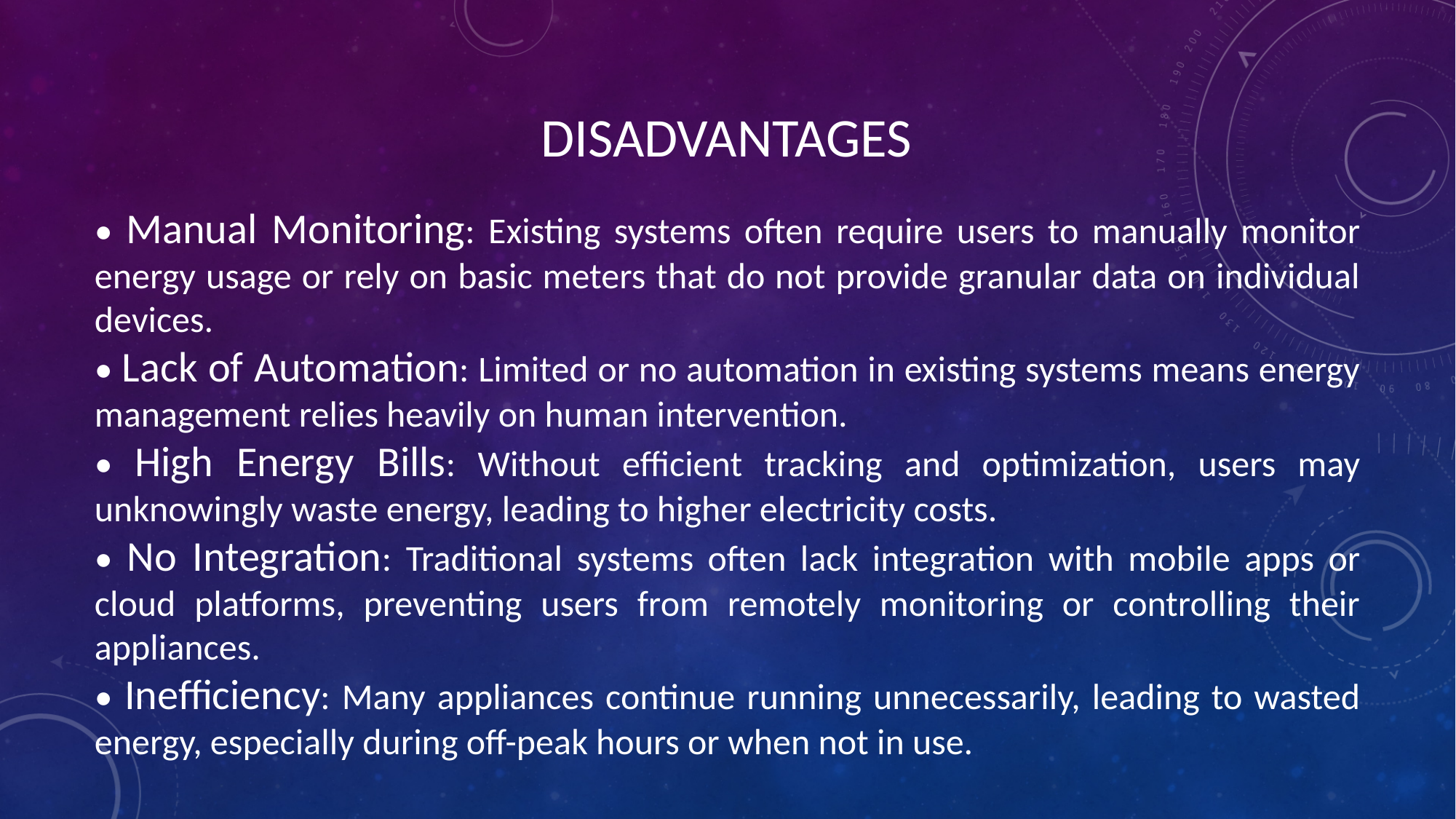

DISADVANTAGES
• Manual Monitoring: Existing systems often require users to manually monitor energy usage or rely on basic meters that do not provide granular data on individual devices.
• Lack of Automation: Limited or no automation in existing systems means energy management relies heavily on human intervention.
• High Energy Bills: Without efficient tracking and optimization, users may unknowingly waste energy, leading to higher electricity costs.
• No Integration: Traditional systems often lack integration with mobile apps or cloud platforms, preventing users from remotely monitoring or controlling their appliances.
• Inefficiency: Many appliances continue running unnecessarily, leading to wasted energy, especially during off-peak hours or when not in use.